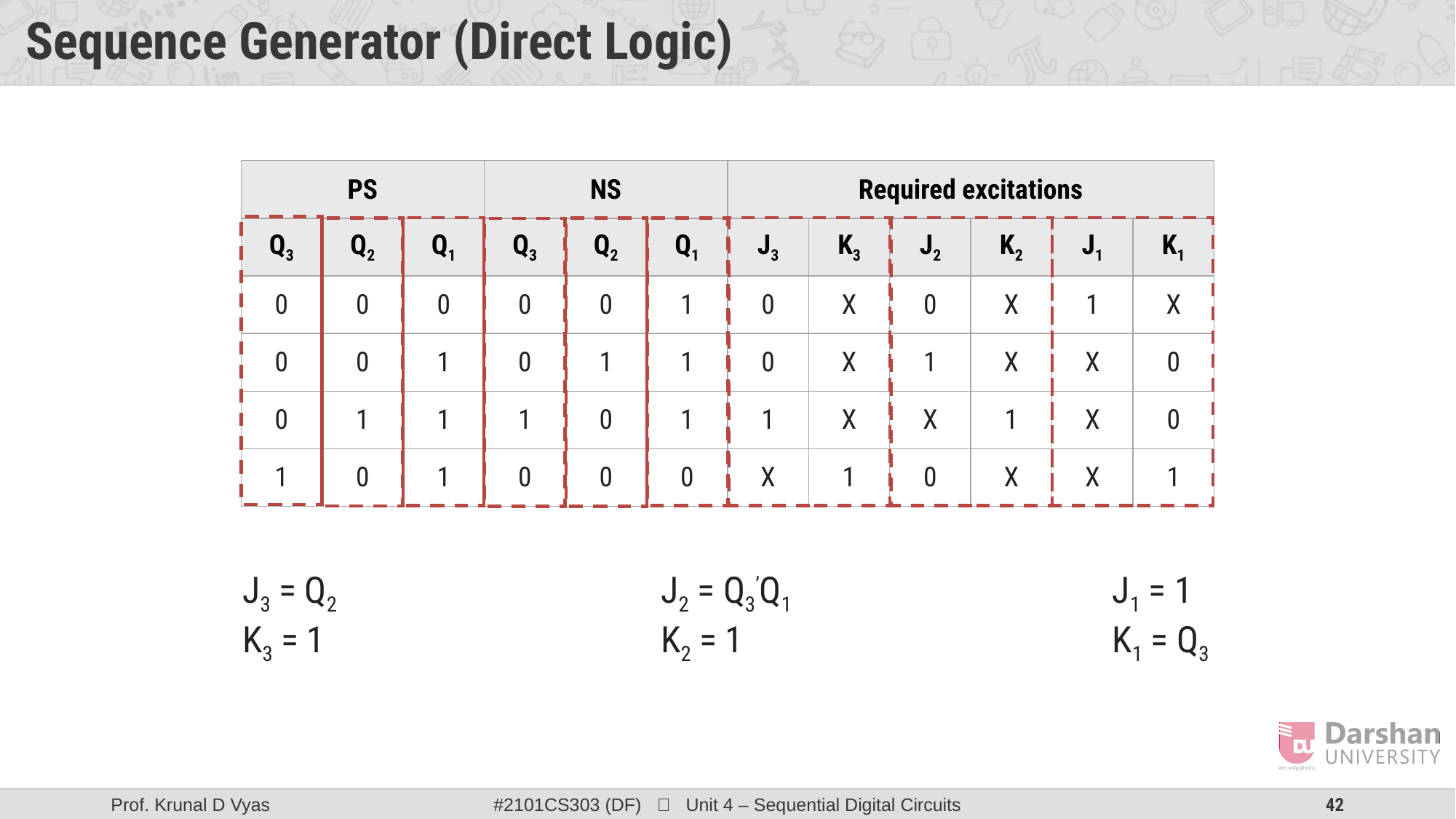

# Sequence Generator (Direct Logic)
| PS |  |  | NS |  |  | Required excitations |  |  |  |  |  |
| --- | --- | --- | --- | --- | --- | --- | --- | --- | --- | --- | --- |
| Q3 | Q2 | Q1 | Q3 | Q2 | Q1 | J3 | K3 | J2 | K2 | J1 | K1 |
| 0 | 0 | 0 | 0 | 0 | 1 | 0 | X | 0 | X | 1 | X |
| 0 | 0 | 1 | 0 | 1 | 1 | 0 | X | 1 | X | X | 0 |
| 0 | 1 | 1 | 1 | 0 | 1 | 1 | X | X | 1 | X | 0 |
| 1 | 0 | 1 | 0 | 0 | 0 | X | 1 | 0 | X | X | 1 |

J3 = Q2
K3 = 1
J2 = Q3’Q1
K2 = 1
J1 = 1
K1 = Q3